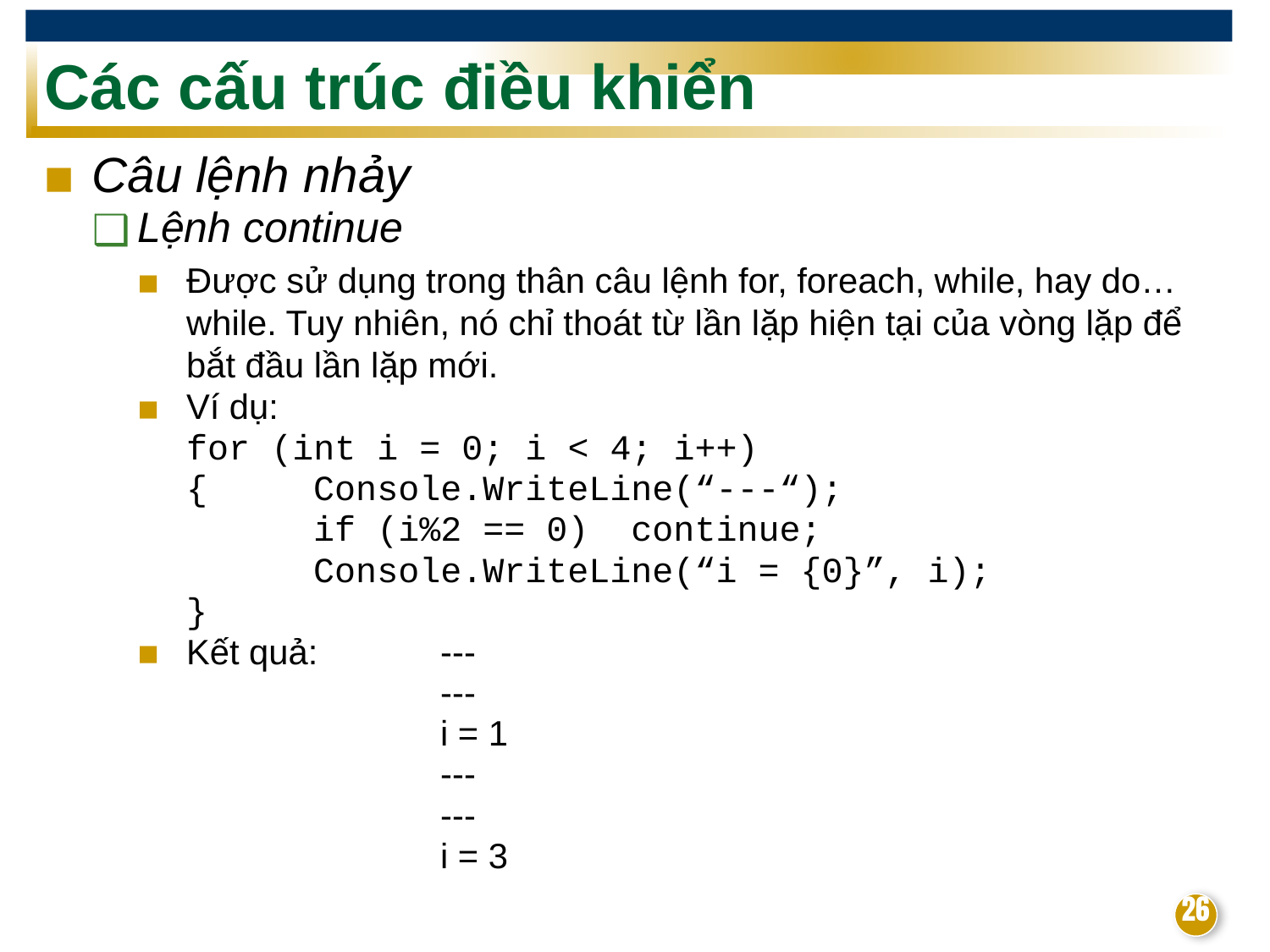

# Các cấu trúc điều khiển
Câu lệnh nhảy
Lệnh continue
Được sử dụng trong thân câu lệnh for, foreach, while, hay do… while. Tuy nhiên, nó chỉ thoát từ lần lặp hiện tại của vòng lặp để bắt đầu lần lặp mới.
Ví dụ:
	for (int i = 0; i < 4; i++)
	{	Console.WriteLine(“---“);
		if (i%2 == 0)  continue;
		Console.WriteLine(“i = {0}”, i);
	}
Kết quả:	---
			---
			i = 1
			---
			---
			i = 3
26